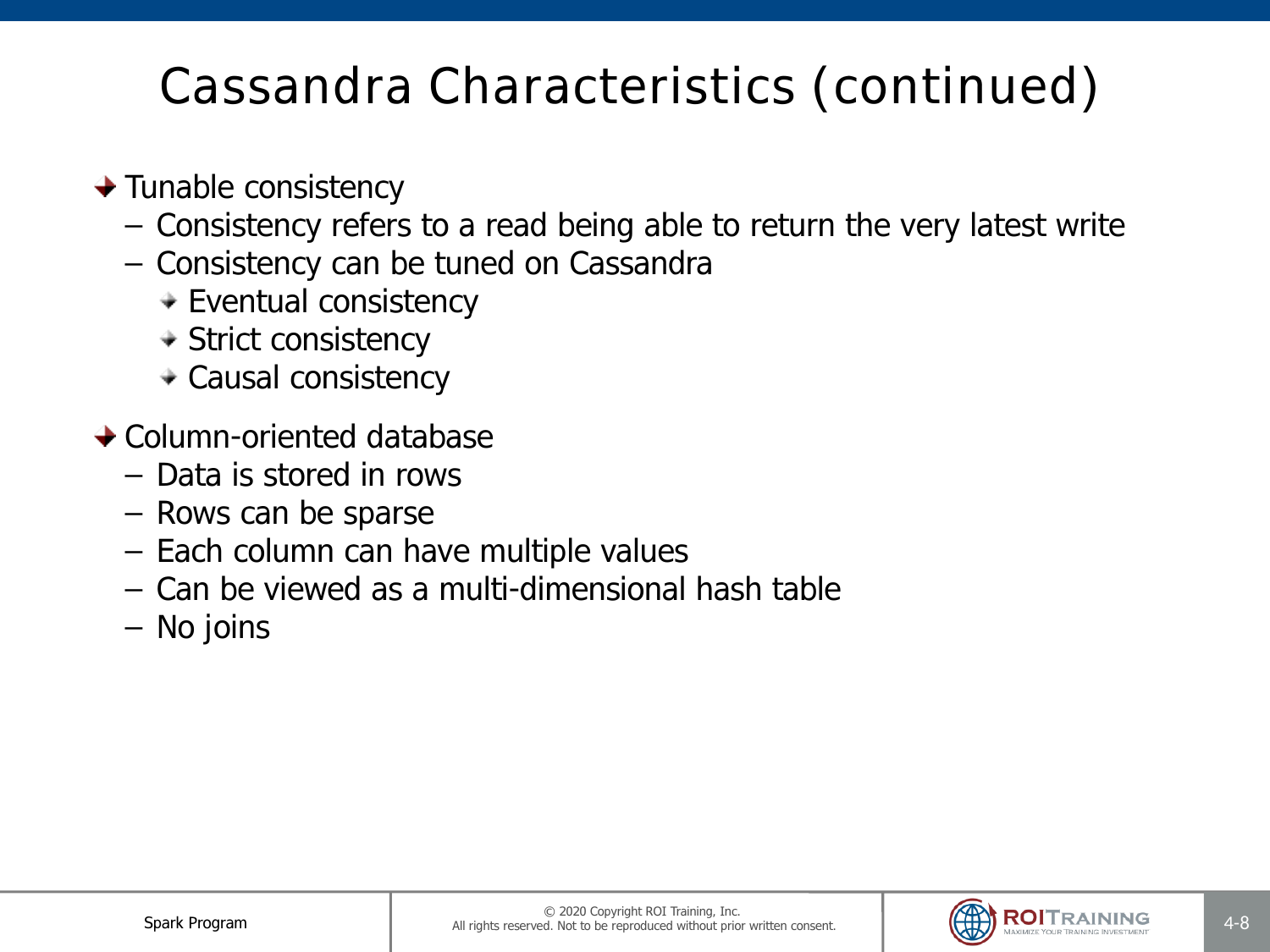

# Cassandra Characteristics (continued)
Tunable consistency
Consistency refers to a read being able to return the very latest write
Consistency can be tuned on Cassandra
Eventual consistency
Strict consistency
Causal consistency
Column-oriented database
Data is stored in rows
Rows can be sparse
Each column can have multiple values
Can be viewed as a multi-dimensional hash table
No joins